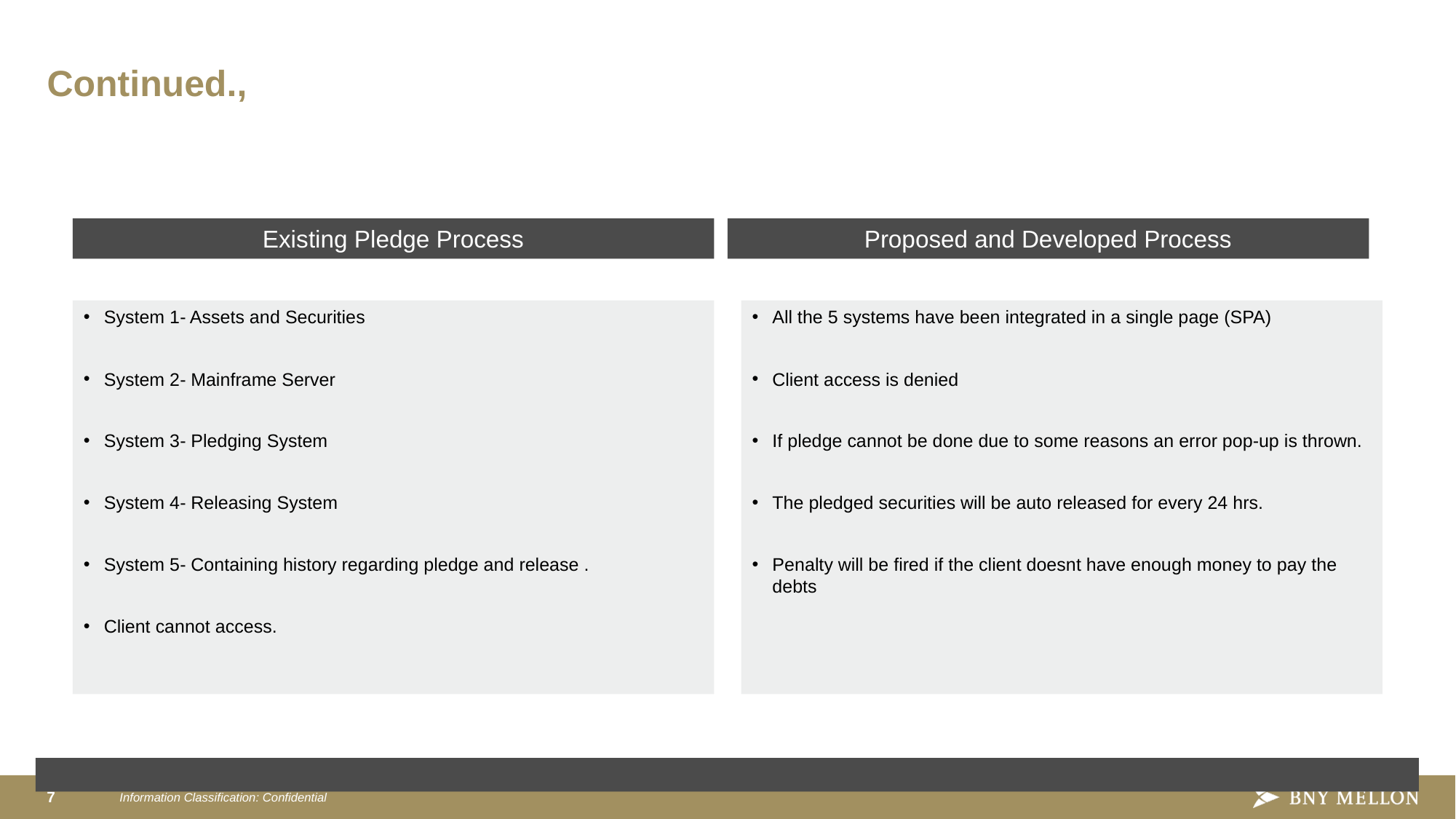

# Continued.,
Existing Pledge Process
Proposed and Developed Process
System 1- Assets and Securities

System 2- Mainframe Server

System 3- Pledging System

System 4- Releasing System

System 5- Containing history regarding pledge and release .

Client cannot access.
All the 5 systems have been integrated in a single page (SPA)

Client access is denied

If pledge cannot be done due to some reasons an error pop-up is thrown.

The pledged securities will be auto released for every 24 hrs.

Penalty will be fired if the client doesnt have enough money to pay the debts
Mohamed Mufazil Lebbai  M (13C56)